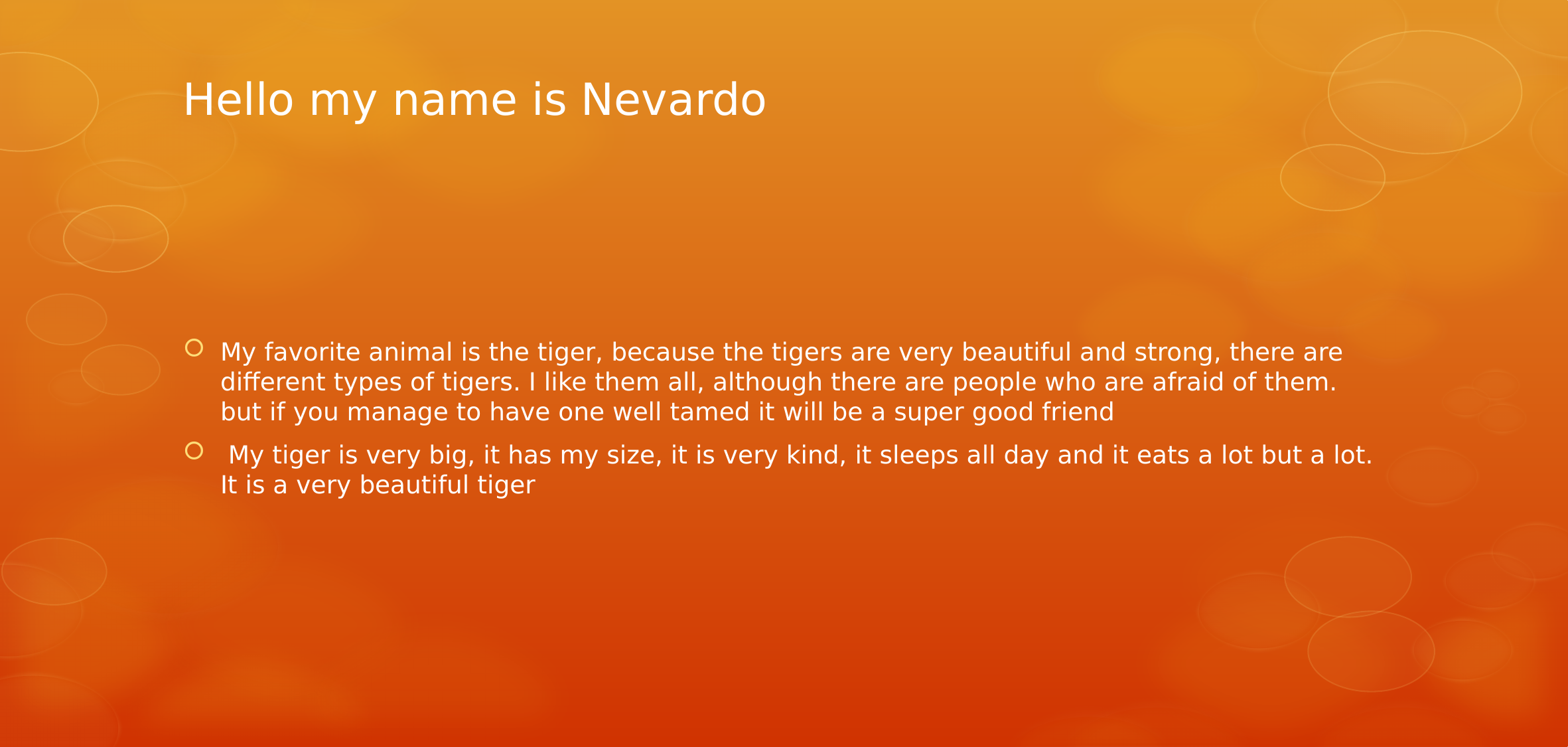

# Hello my name is Nevardo
My favorite animal is the tiger, because the tigers are very beautiful and strong, there are different types of tigers. I like them all, although there are people who are afraid of them. but if you manage to have one well tamed it will be a super good friend
 My tiger is very big, it has my size, it is very kind, it sleeps all day and it eats a lot but a lot. It is a very beautiful tiger